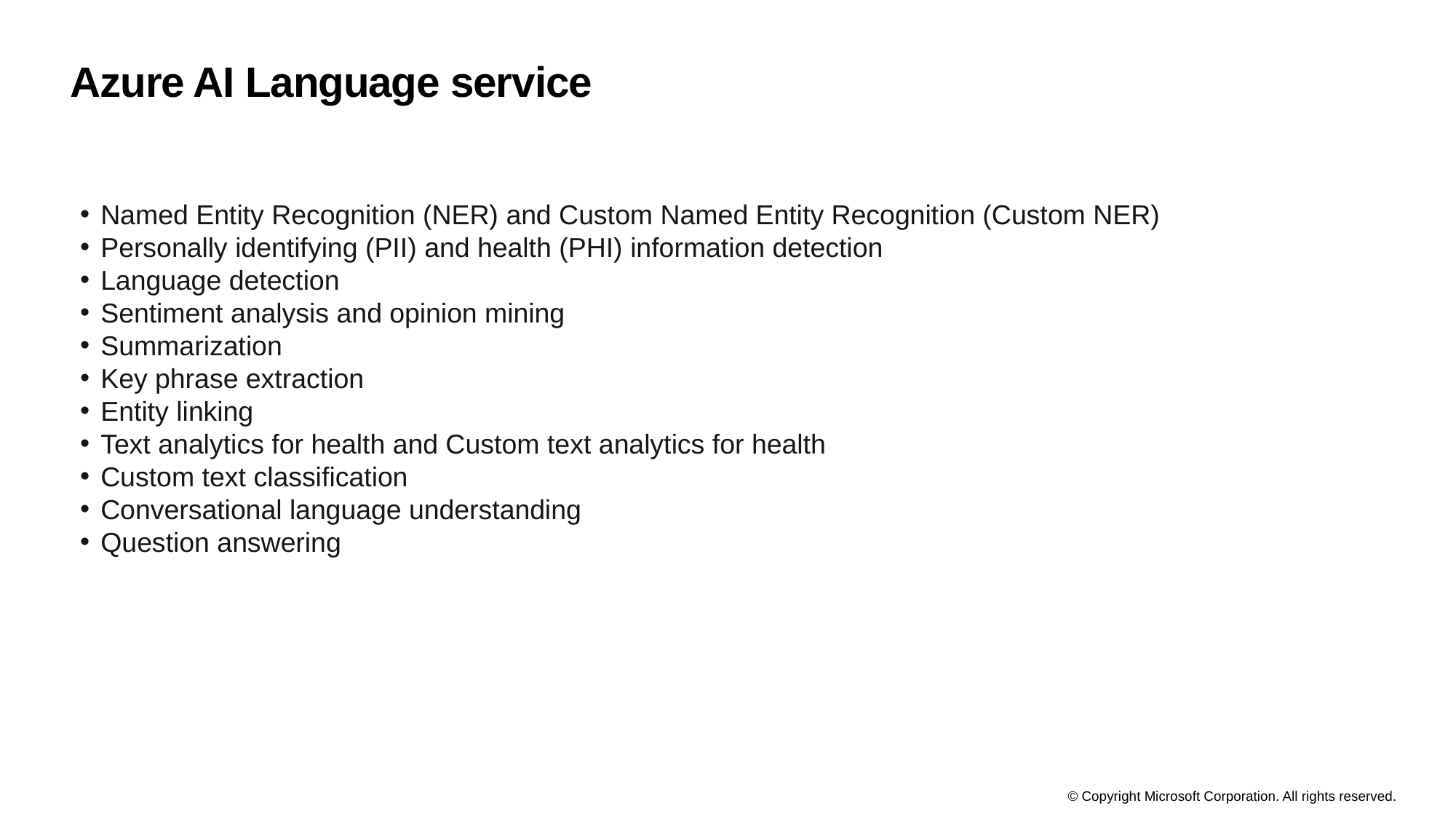

# Azure AI Language service
Named Entity Recognition (NER) and Custom Named Entity Recognition (Custom NER)
Personally identifying (PII) and health (PHI) information detection
Language detection
Sentiment analysis and opinion mining
Summarization
Key phrase extraction
Entity linking
Text analytics for health and Custom text analytics for health
Custom text classification
Conversational language understanding
Question answering